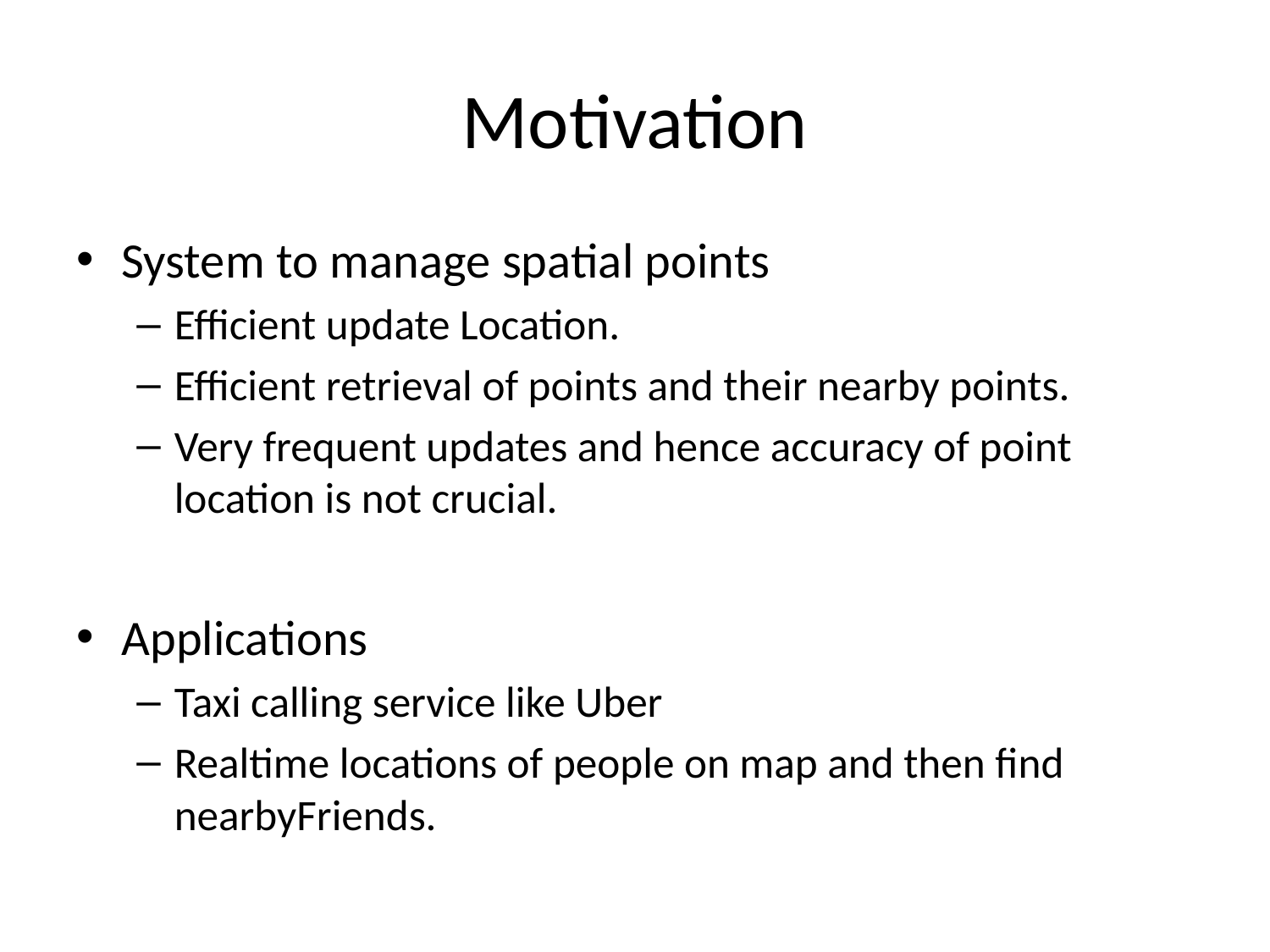

# Motivation
System to manage spatial points
Efficient update Location.
Efficient retrieval of points and their nearby points.
Very frequent updates and hence accuracy of point location is not crucial.

Applications
Taxi calling service like Uber
Realtime locations of people on map and then find nearbyFriends.